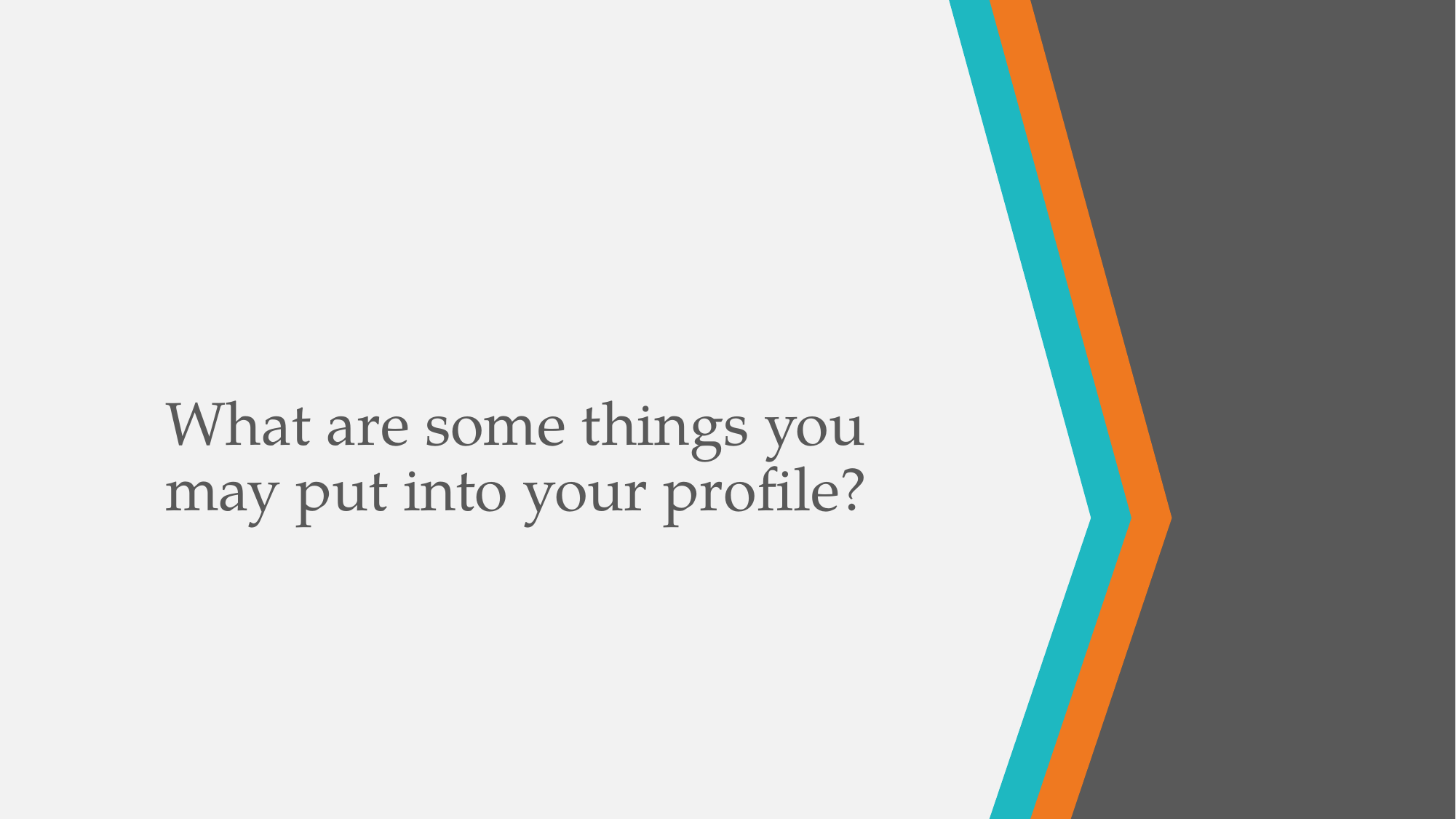

# What are some things you may put into your profile?